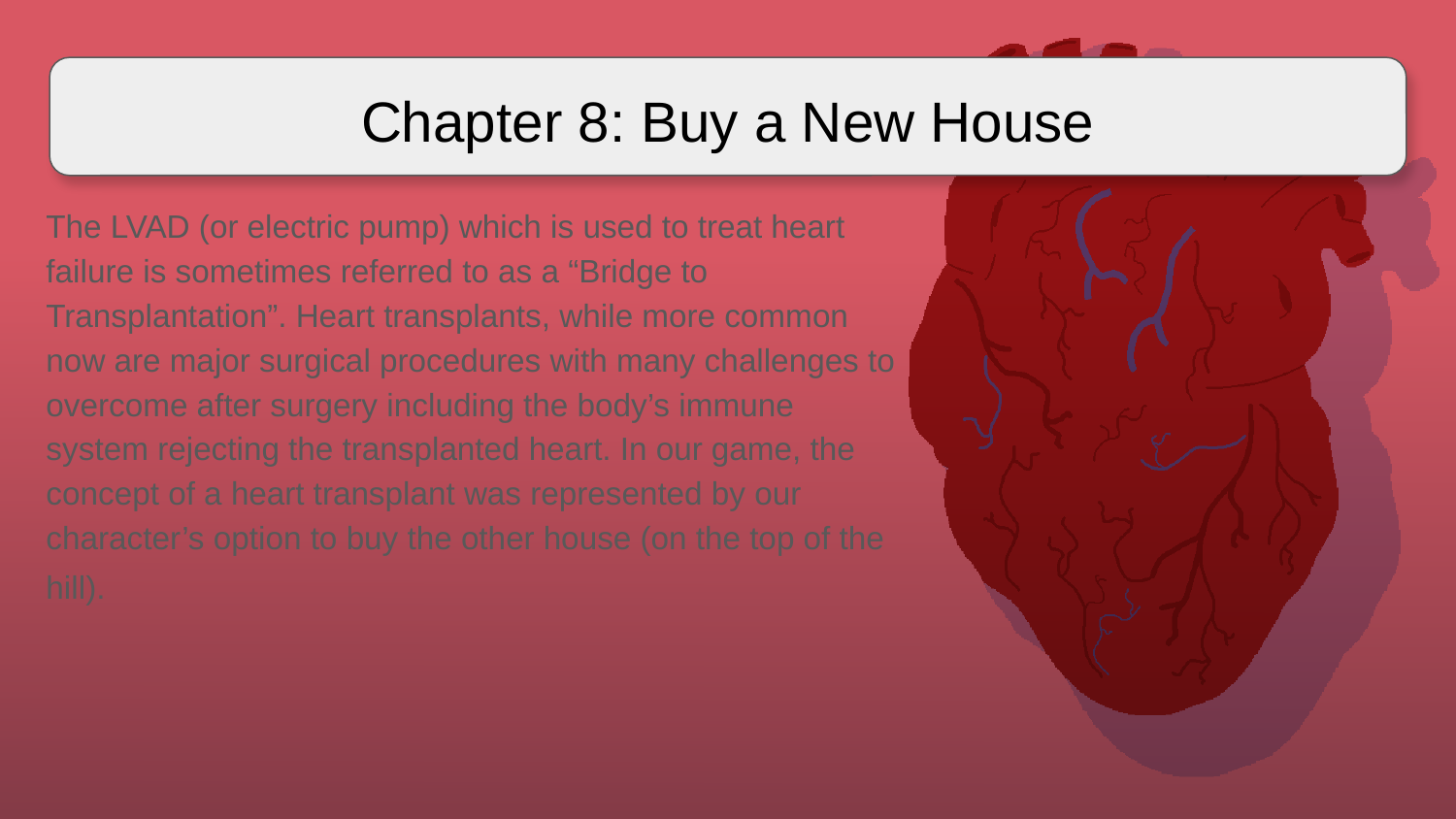

# Chapter 8: Buy a New House
The LVAD (or electric pump) which is used to treat heart failure is sometimes referred to as a “Bridge to Transplantation”. Heart transplants, while more common now are major surgical procedures with many challenges to overcome after surgery including the body’s immune system rejecting the transplanted heart. In our game, the concept of a heart transplant was represented by our character’s option to buy the other house (on the top of the hill).